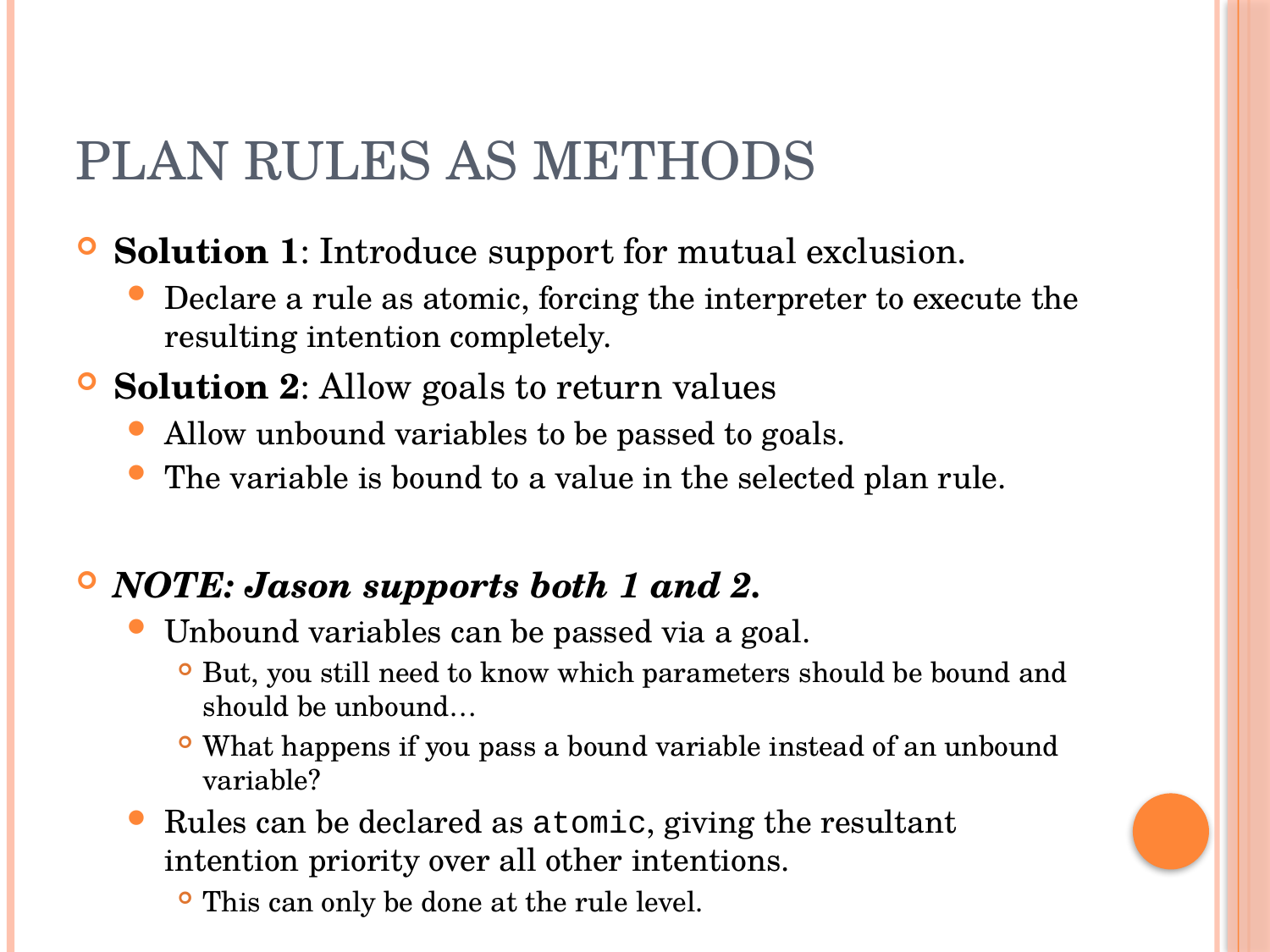

# Plan Rules as Methods
Solution 1: Introduce support for mutual exclusion.
Declare a rule as atomic, forcing the interpreter to execute the resulting intention completely.
Solution 2: Allow goals to return values
Allow unbound variables to be passed to goals.
The variable is bound to a value in the selected plan rule.

NOTE: Jason supports both 1 and 2.
Unbound variables can be passed via a goal.
But, you still need to know which parameters should be bound and should be unbound…
What happens if you pass a bound variable instead of an unbound variable?
Rules can be declared as atomic, giving the resultant intention priority over all other intentions.
This can only be done at the rule level.